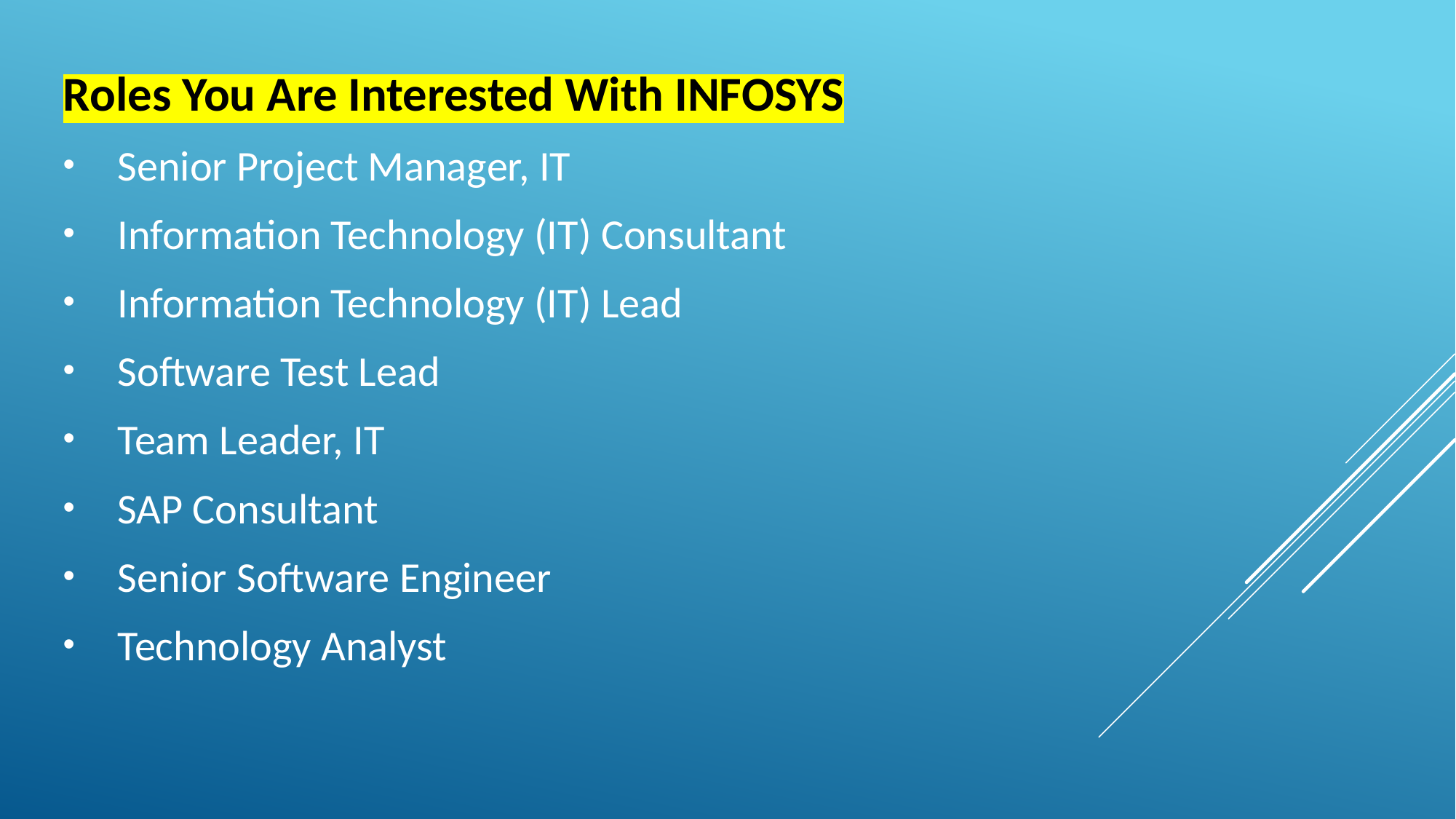

Roles You Are Interested With INFOSYS
Senior Project Manager, IT
Information Technology (IT) Consultant
Information Technology (IT) Lead
Software Test Lead
Team Leader, IT
SAP Consultant
Senior Software Engineer
Technology Analyst